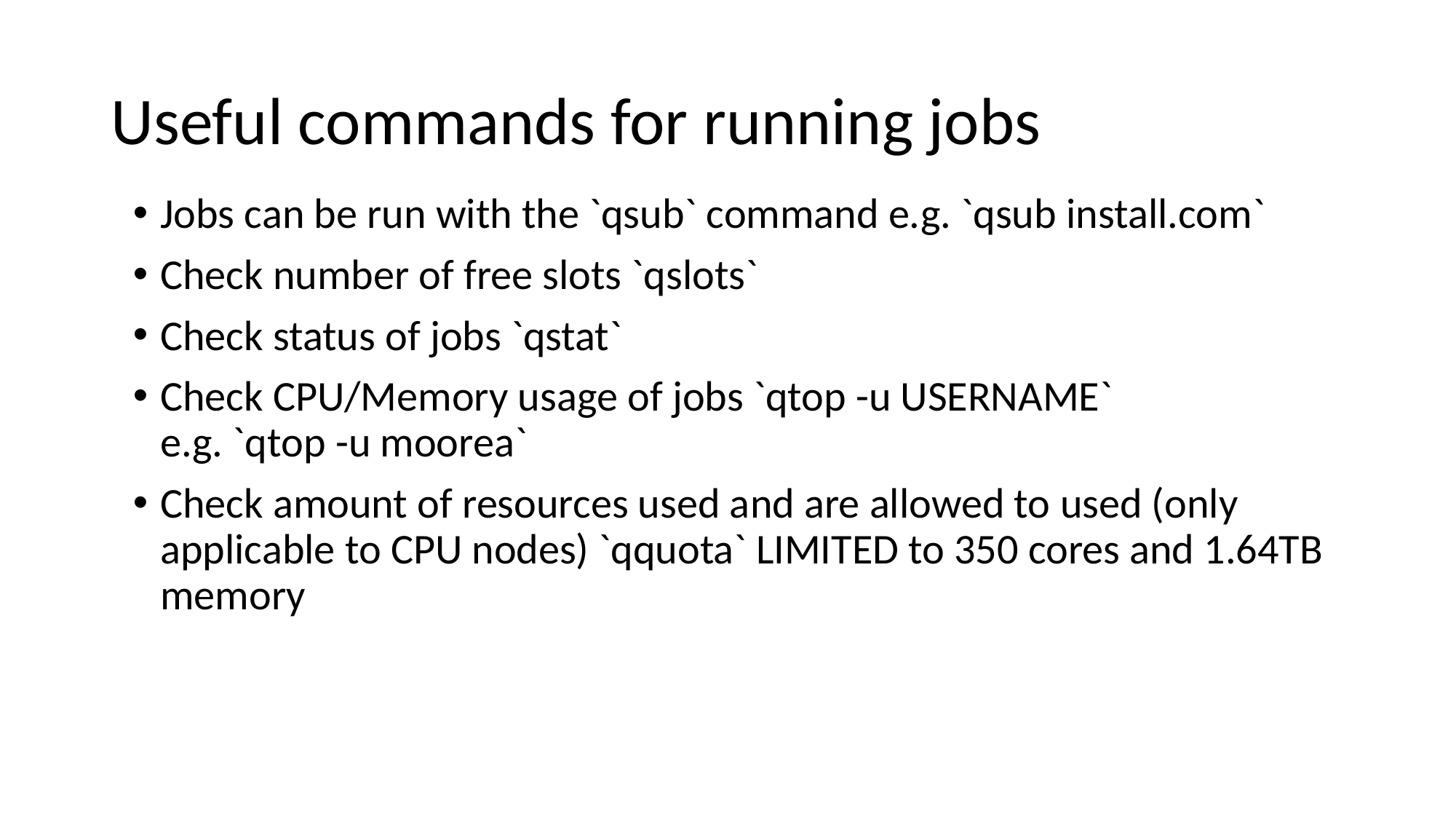

# Useful commands for running jobs
Jobs can be run with the `qsub` command e.g. `qsub install.com`
Check number of free slots `qslots`
Check status of jobs `qstat`
Check CPU/Memory usage of jobs `qtop -u USERNAME`
e.g. `qtop -u moorea`
Check amount of resources used and are allowed to used (only applicable to CPU nodes) `qquota` LIMITED to 350 cores and 1.64TB memory